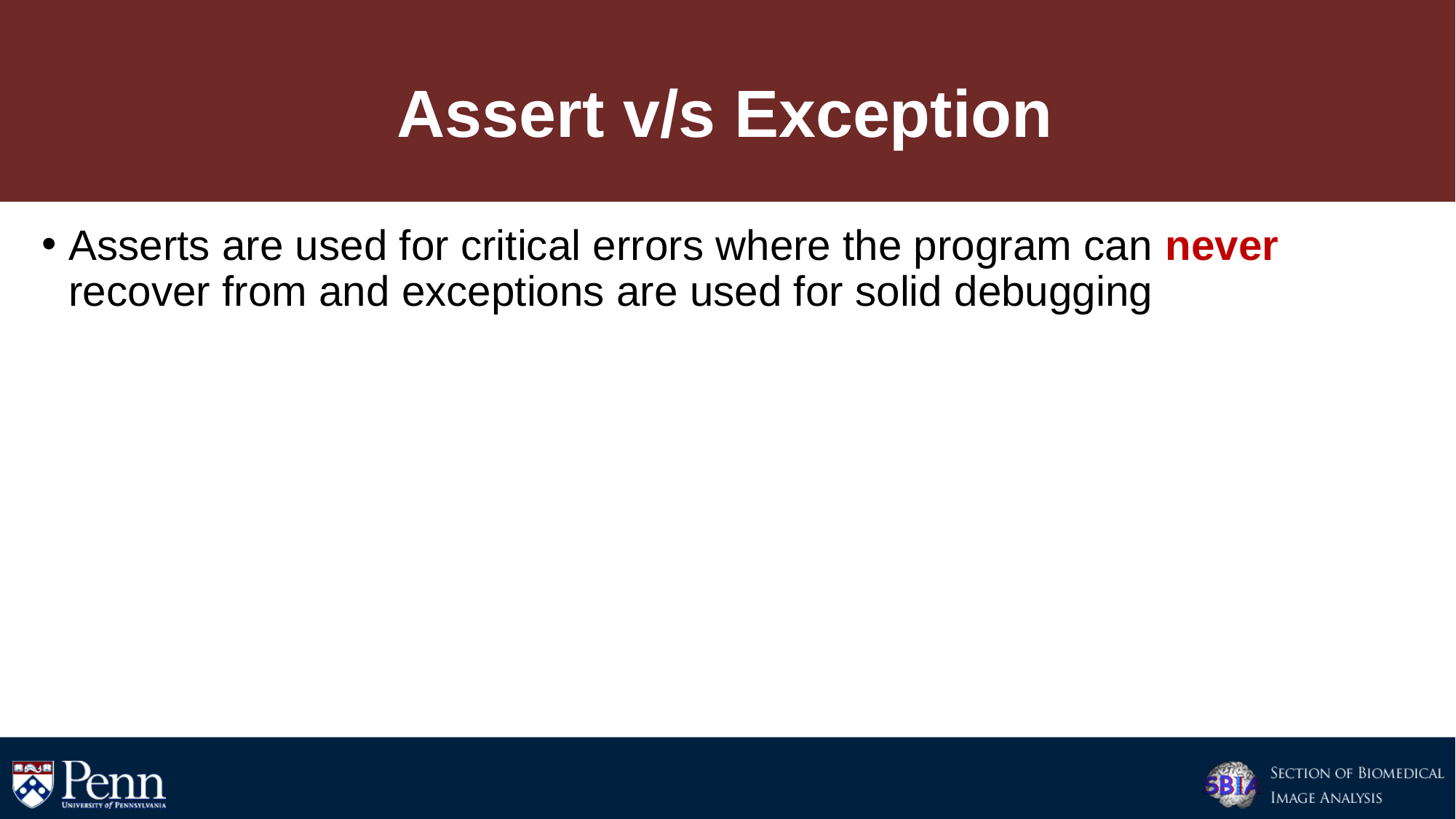

# Assert v/s Exception
Asserts are used for critical errors where the program can never recover from and exceptions are used for solid debugging